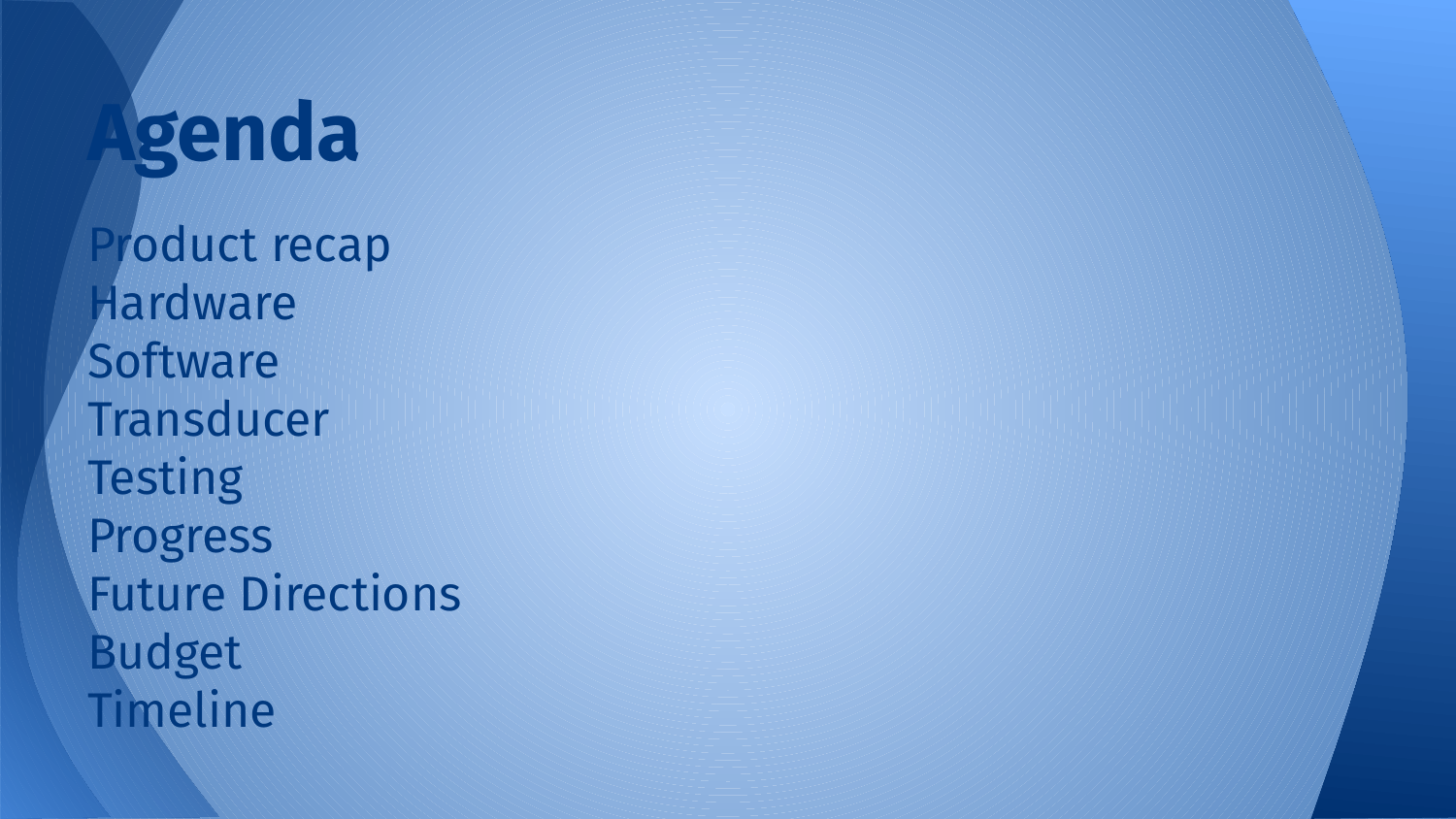

# Agenda
Product recap
Hardware
Software
Transducer
Testing
Progress
Future Directions
Budget
Timeline